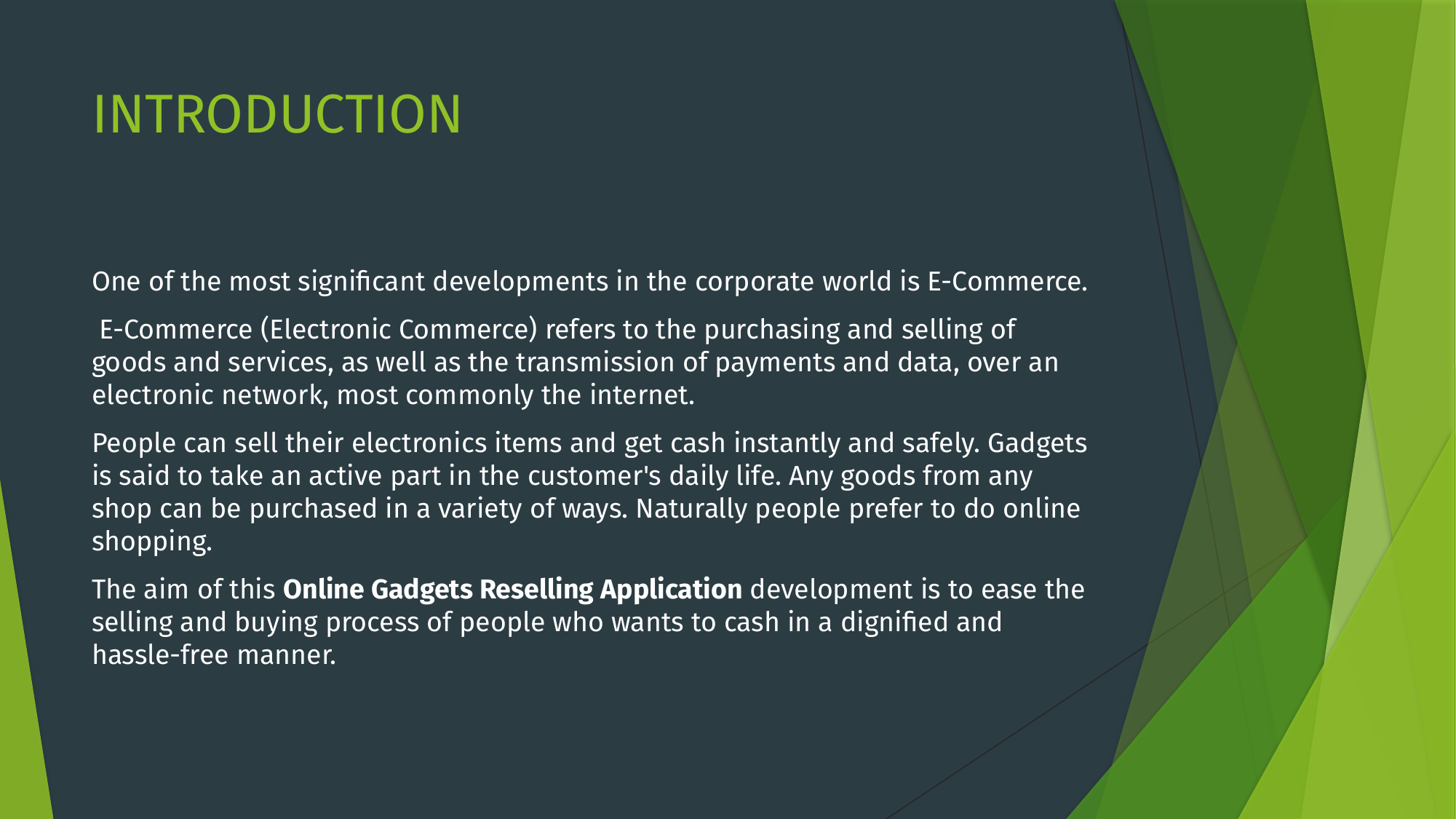

# INTRODUCTION
One of the most significant developments in the corporate world is E-Commerce.
 E-Commerce (Electronic Commerce) refers to the purchasing and selling of goods and services, as well as the transmission of payments and data, over an electronic network, most commonly the internet.
People can sell their electronics items and get cash instantly and safely. Gadgets is said to take an active part in the customer's daily life. Any goods from any shop can be purchased in a variety of ways. Naturally people prefer to do online shopping.
The aim of this Online Gadgets Reselling Application development is to ease the selling and buying process of people who wants to cash in a dignified and hassle-free manner.